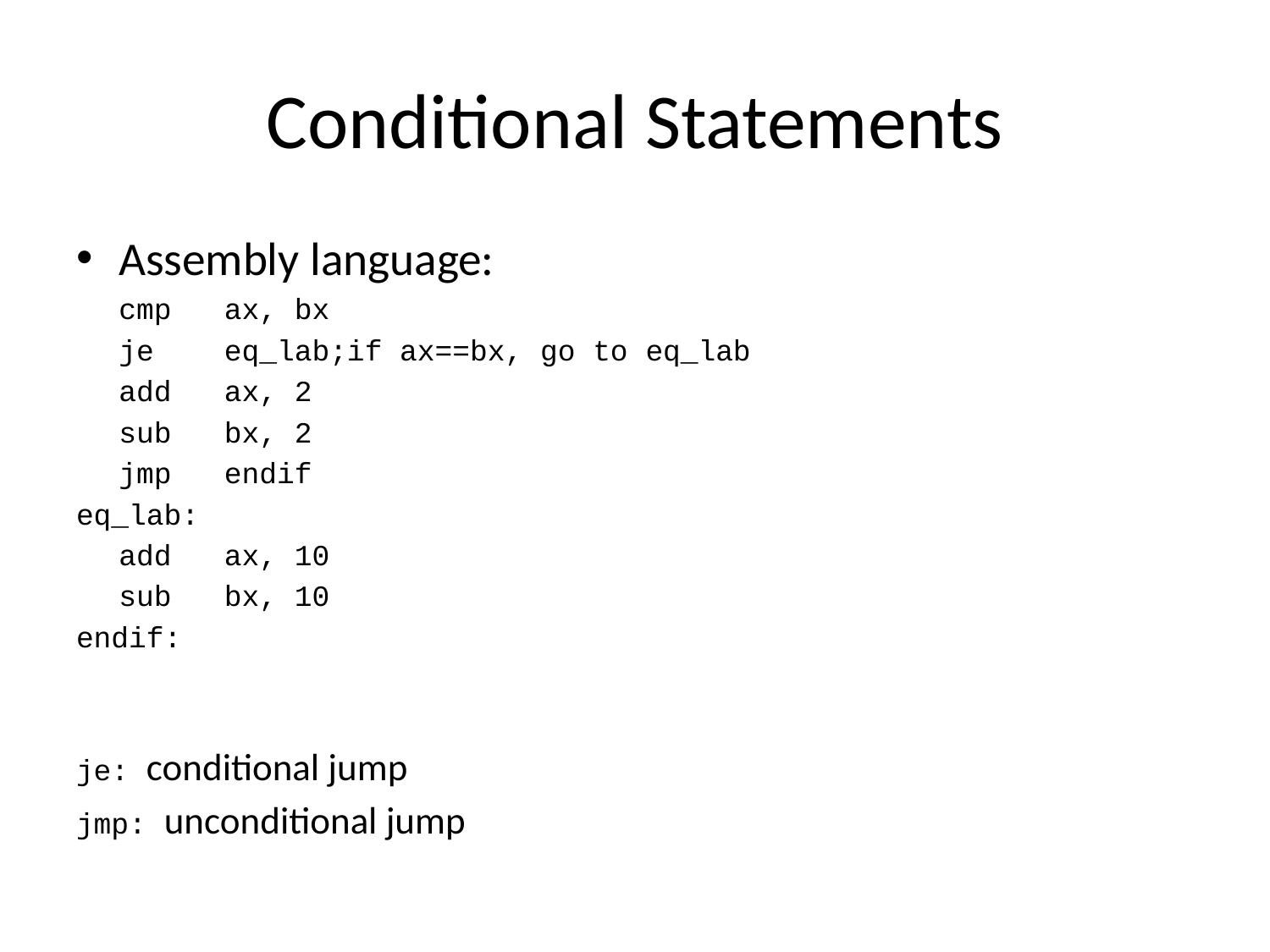

# Conditional Statements
Assembly language:
		cmp 	ax, bx
		je	eq_lab		;if ax==bx, go to eq_lab
		add	ax, 2
		sub 	bx, 2
		jmp	endif
eq_lab:
		add	ax, 10
		sub	bx, 10
endif:

je: conditional jump
jmp: unconditional jump